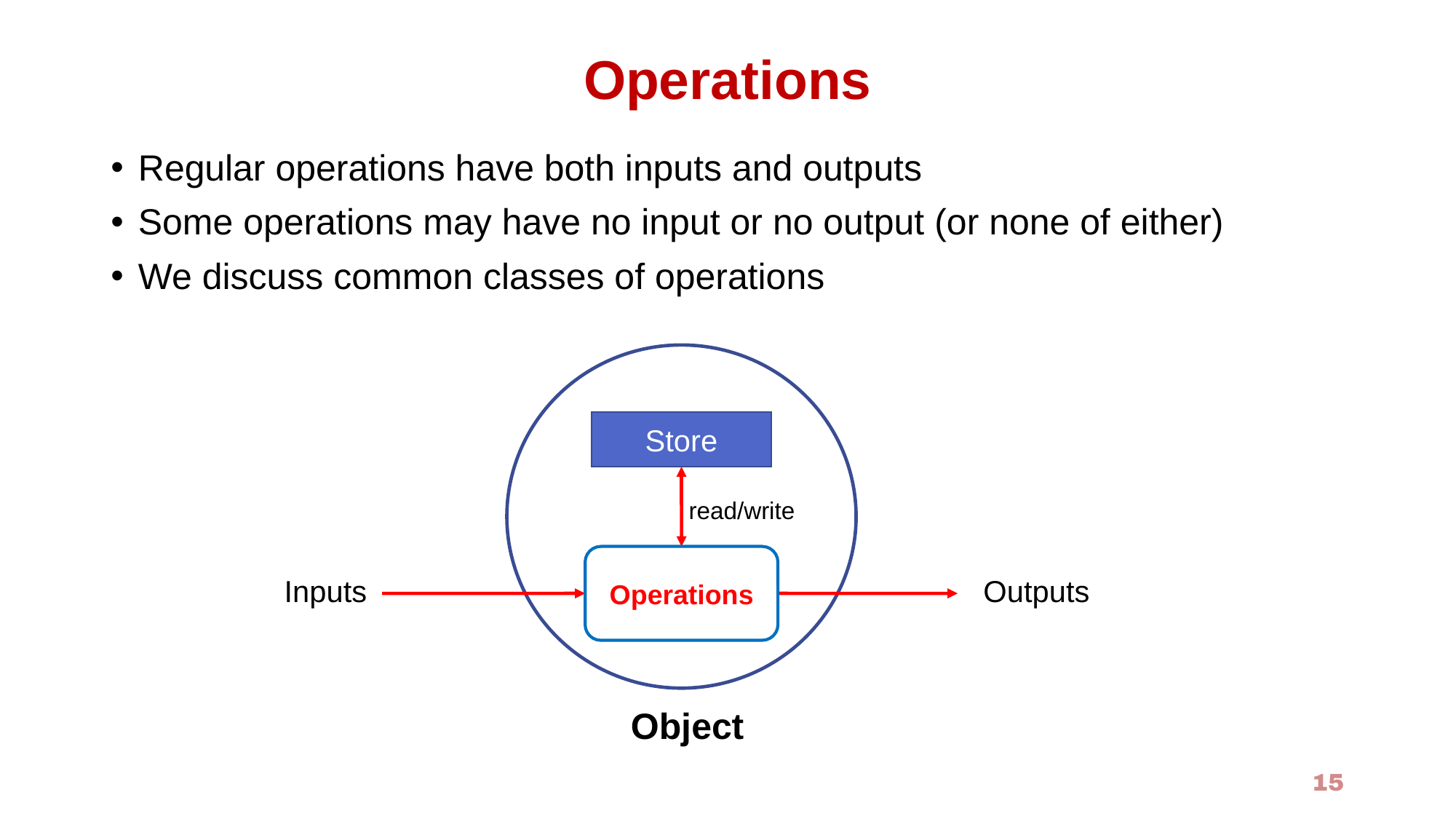

# Operations
Regular operations have both inputs and outputs
Some operations may have no input or no output (or none of either)
We discuss common classes of operations

Store
read/write
Operations
Inputs
Outputs
Object
15